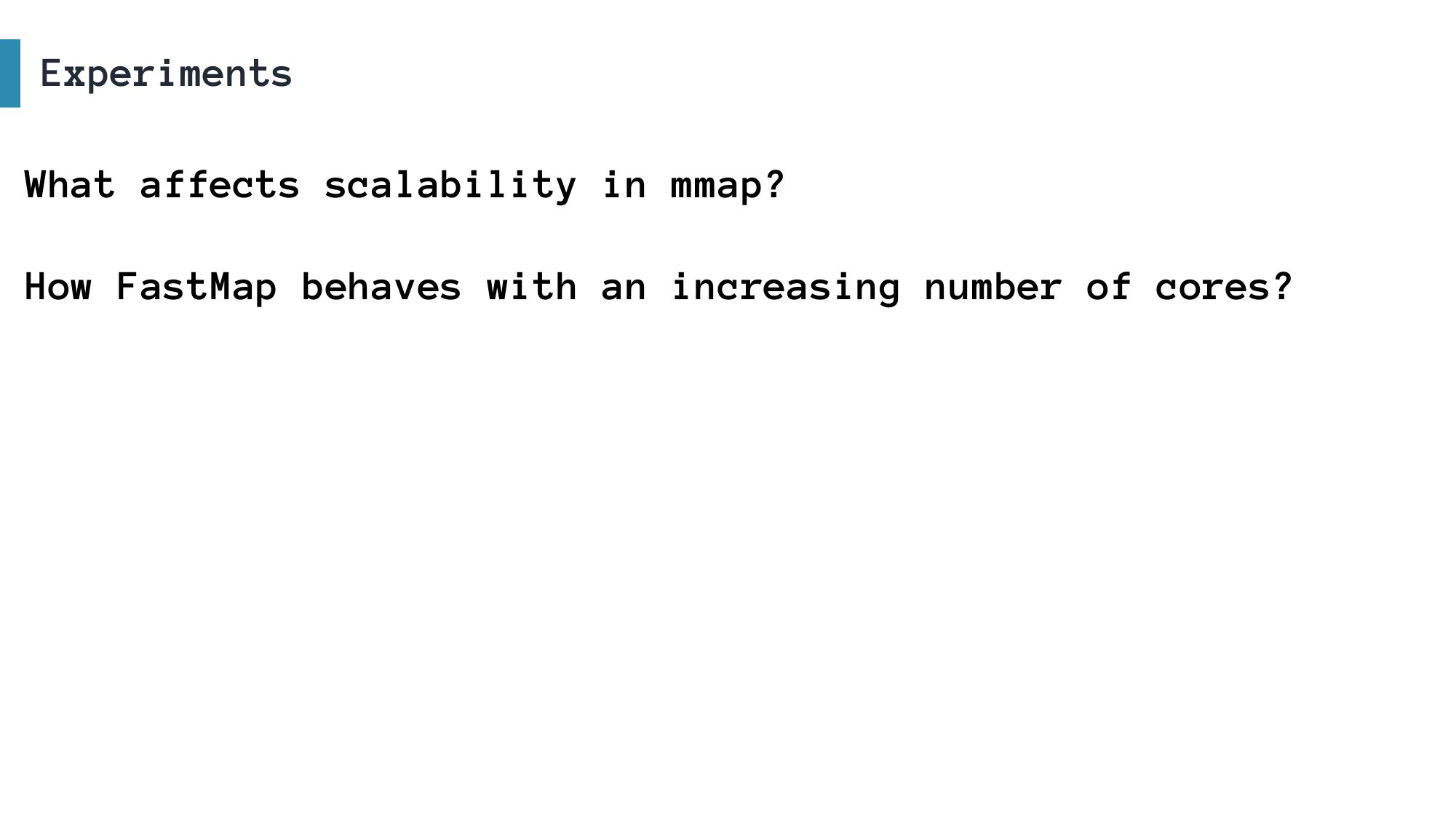

Experiments

What affects scalability in mmap?

How FastMap behaves with an increasing number of cores?